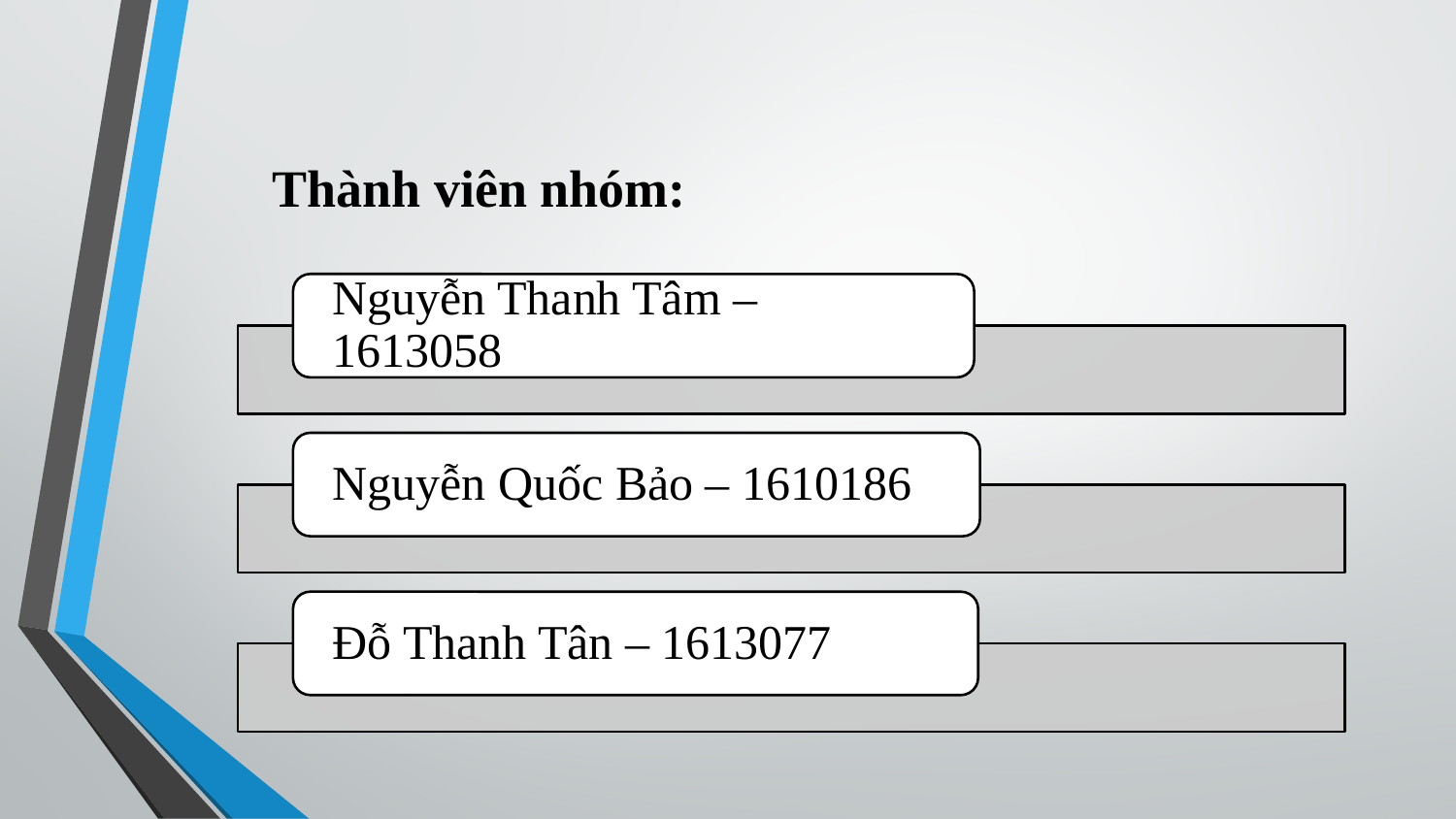

Thành viên nhóm:
Nguyễn Thanh Tâm – 1613058
Nguyễn Quốc Bảo – 1610186
Đỗ Thanh Tân – 1613077